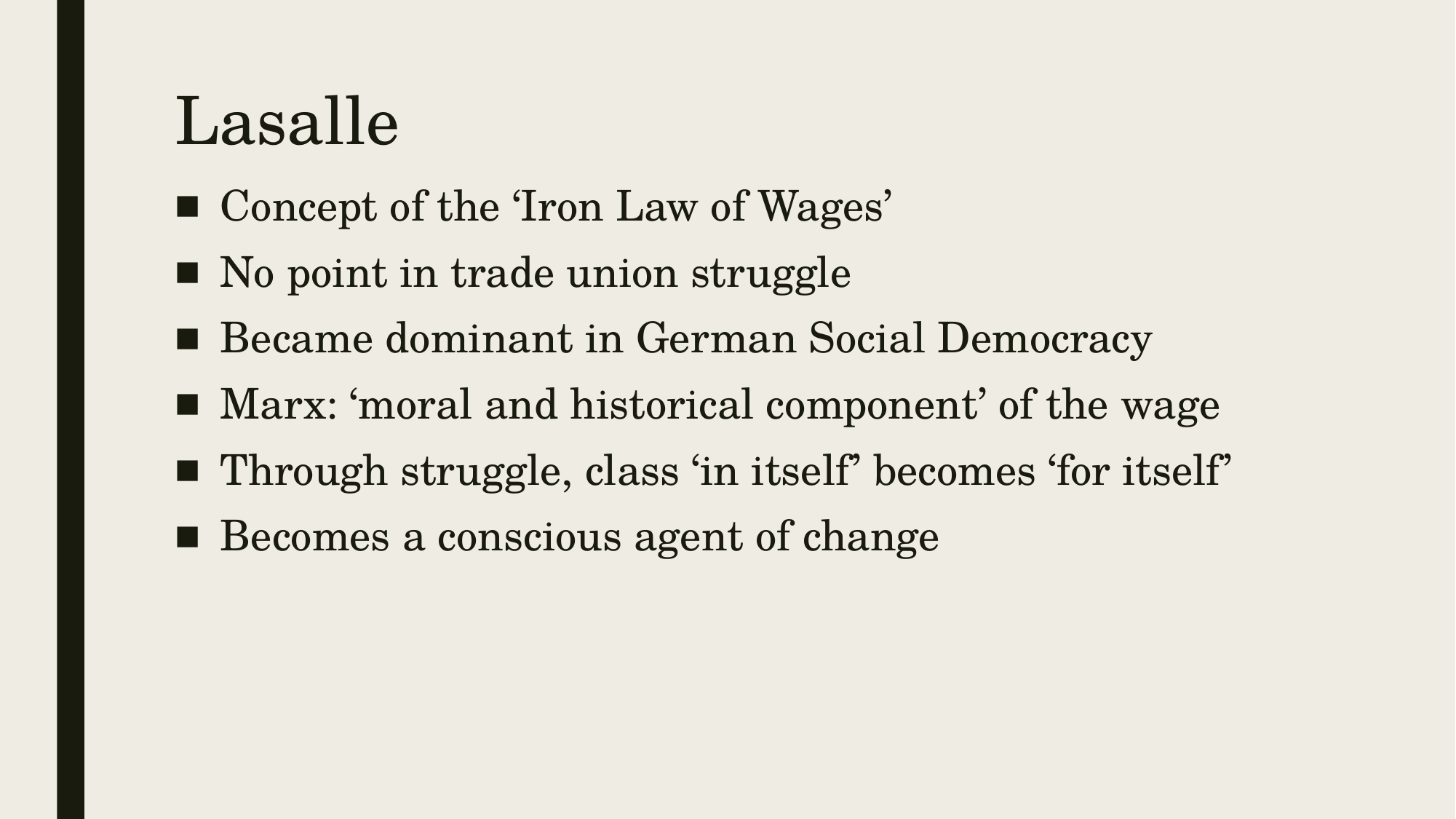

# Lasalle
Concept of the ‘Iron Law of Wages’
No point in trade union struggle
Became dominant in German Social Democracy
Marx: ‘moral and historical component’ of the wage
Through struggle, class ‘in itself’ becomes ‘for itself’
Becomes a conscious agent of change